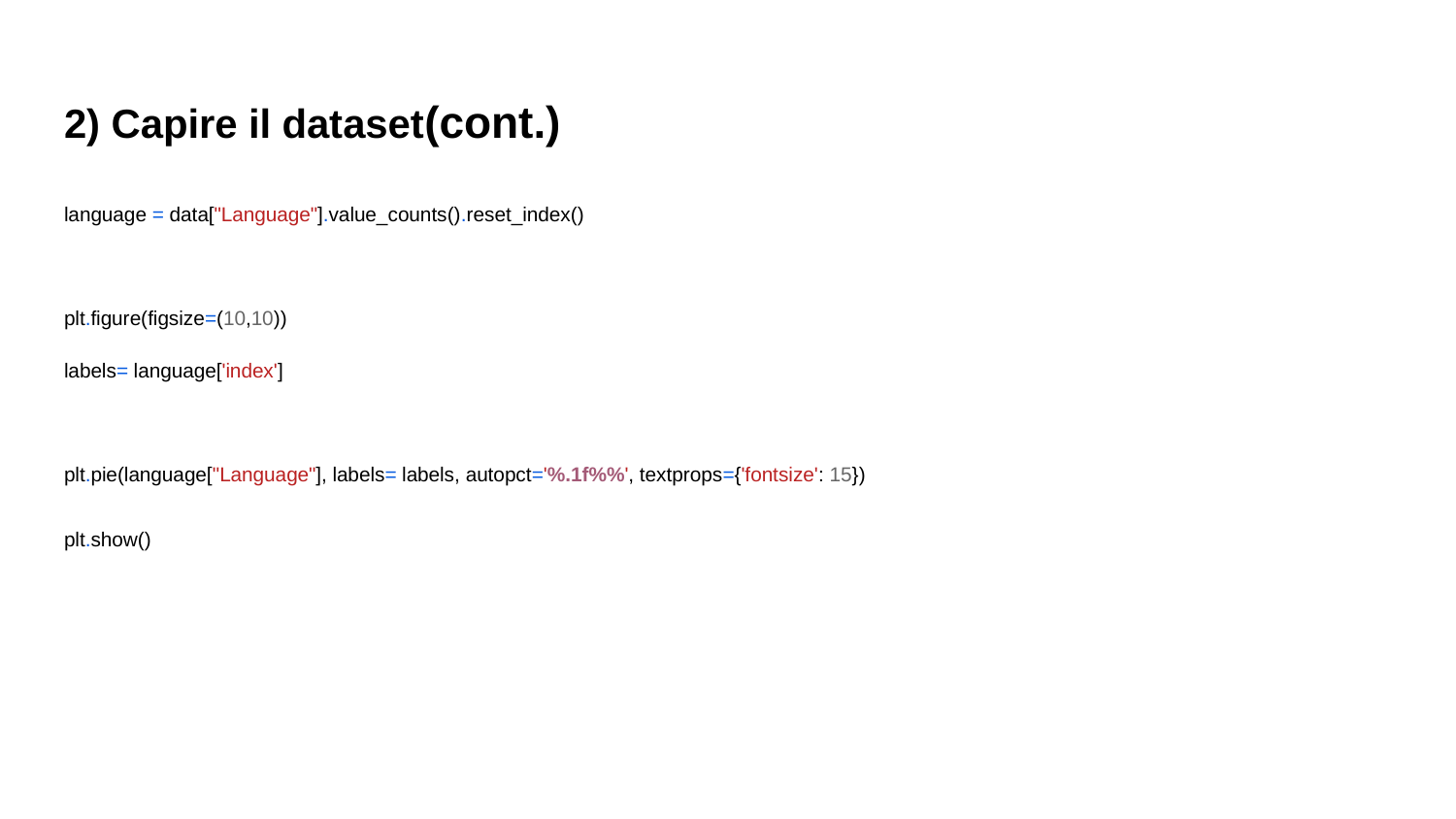

# 2) Capire il dataset(cont.)
language = data["Language"].value_counts().reset_index()

plt.figure(figsize=(10,10))
labels= language['index']

plt.pie(language["Language"], labels= labels, autopct='%.1f%%', textprops={'fontsize': 15})
plt.show()